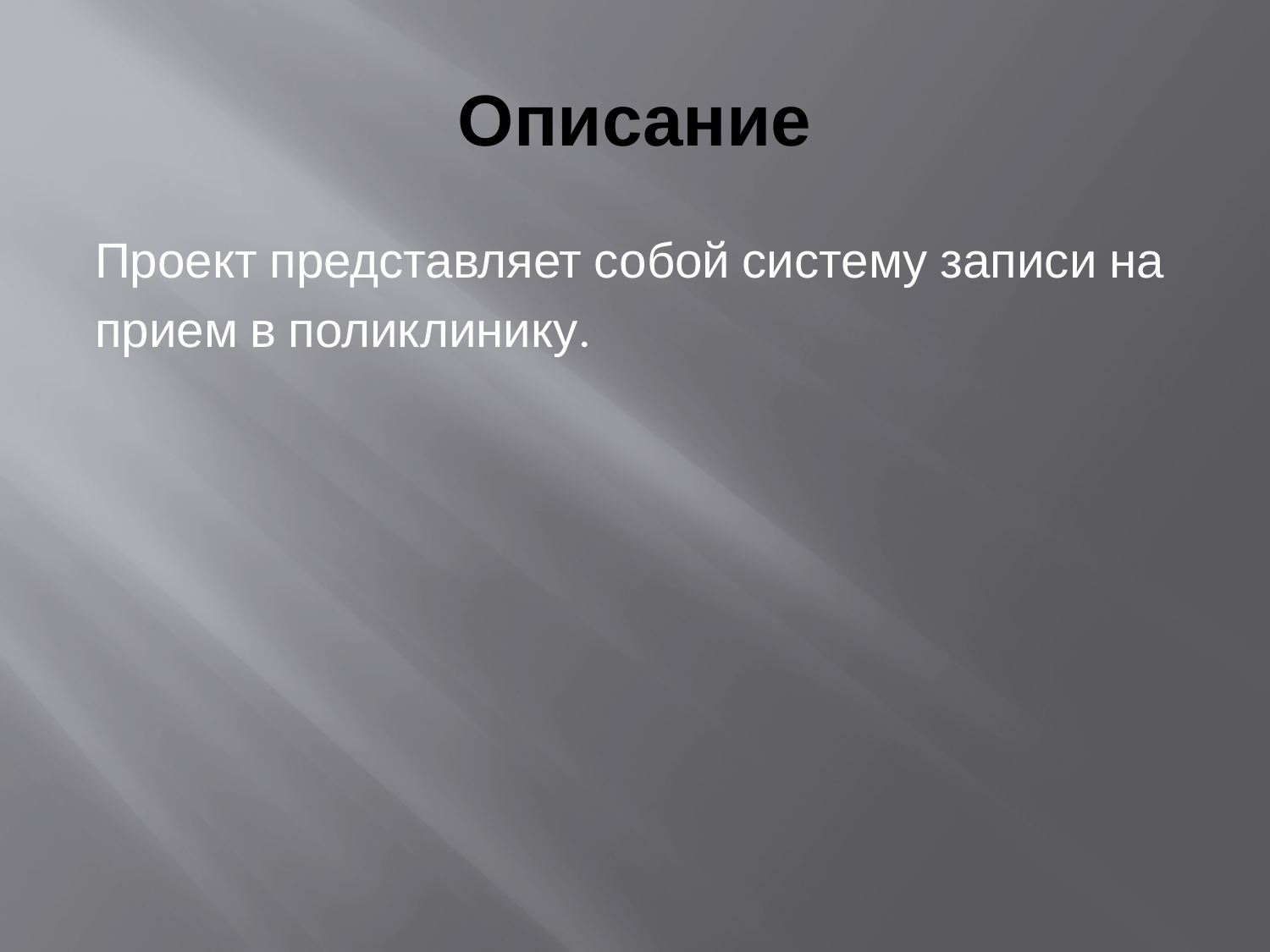

# Описание
Проект представляет собой систему записи на
прием в поликлинику.